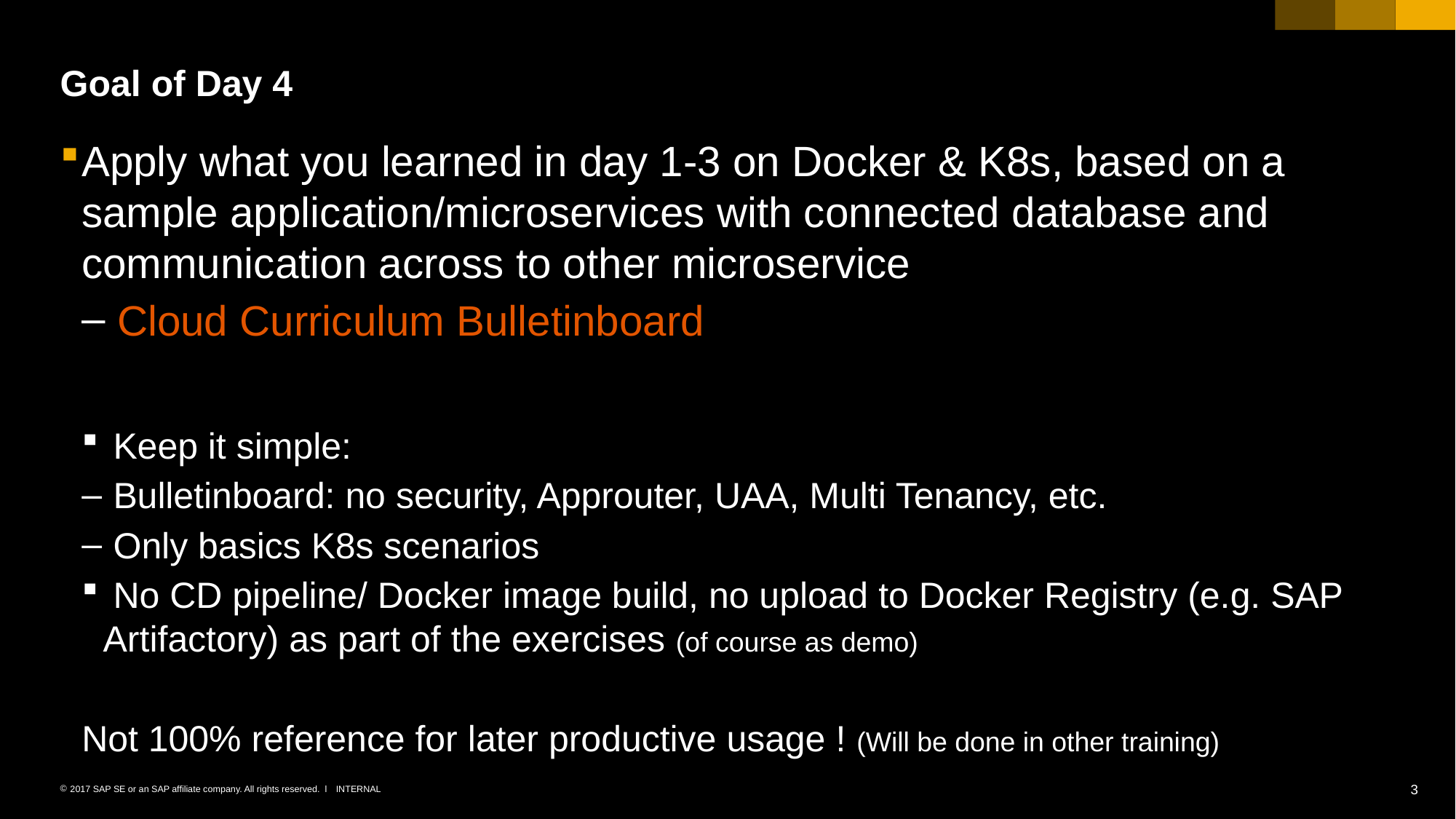

# Goal of Day 4
Apply what you learned in day 1-3 on Docker & K8s, based on a sample application/microservices with connected database and communication across to other microservice
 Cloud Curriculum Bulletinboard

 Keep it simple:
 Bulletinboard: no security, Approuter, UAA, Multi Tenancy, etc.
 Only basics K8s scenarios
 No CD pipeline/ Docker image build, no upload to Docker Registry (e.g. SAP Artifactory) as part of the exercises (of course as demo)

Not 100% reference for later productive usage ! (Will be done in other training)